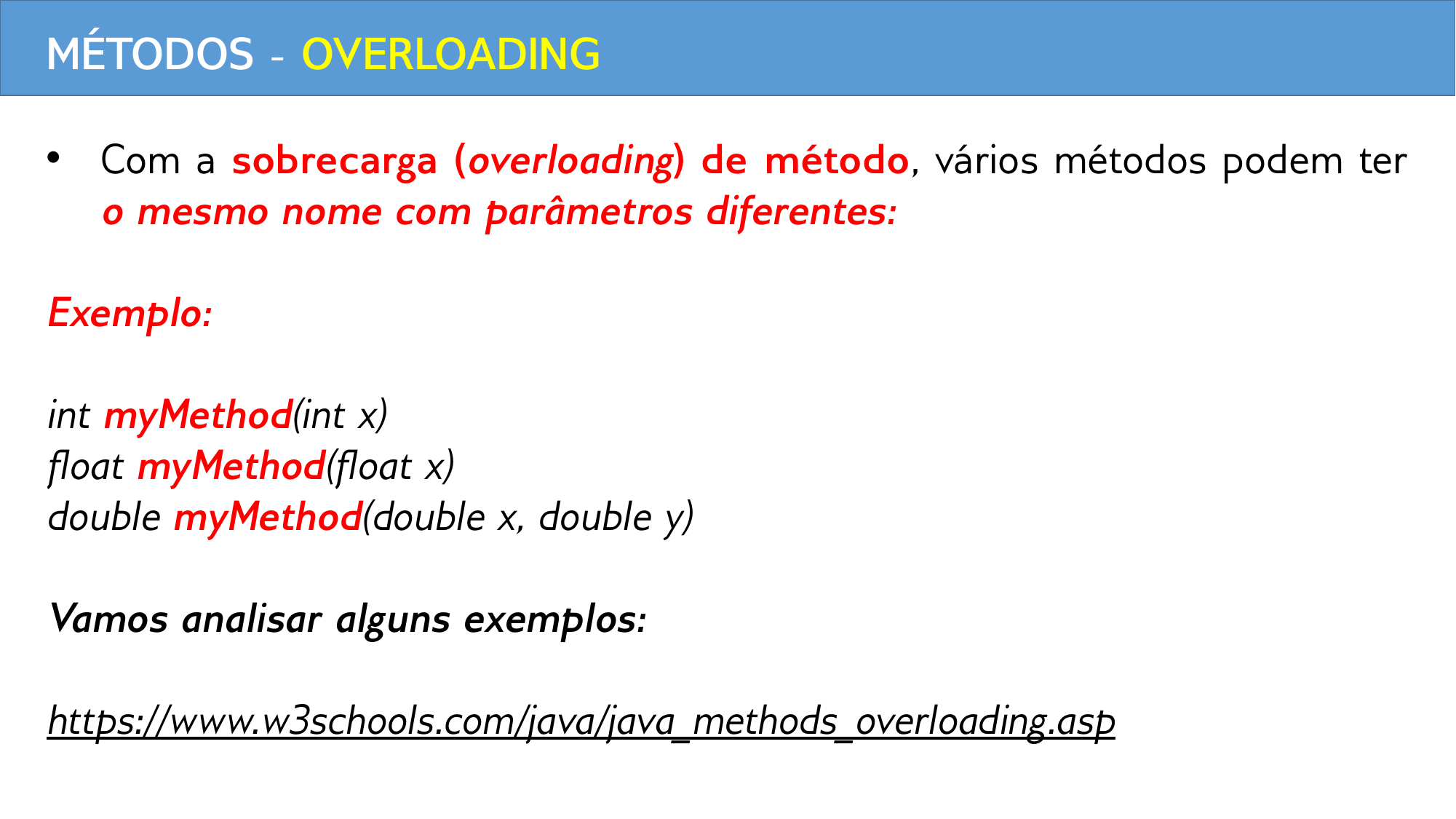

MÉTODOS - OVERLOADING

Com a sobrecarga (overloading) de método, vários métodos podem ter o mesmo nome com parâmetros diferentes:

Exemplo:

int myMethod(int x)
float myMethod(float x)
double myMethod(double x, double y)

Vamos analisar alguns exemplos:

https://www.w3schools.com/java/java_methods_overloading.asp